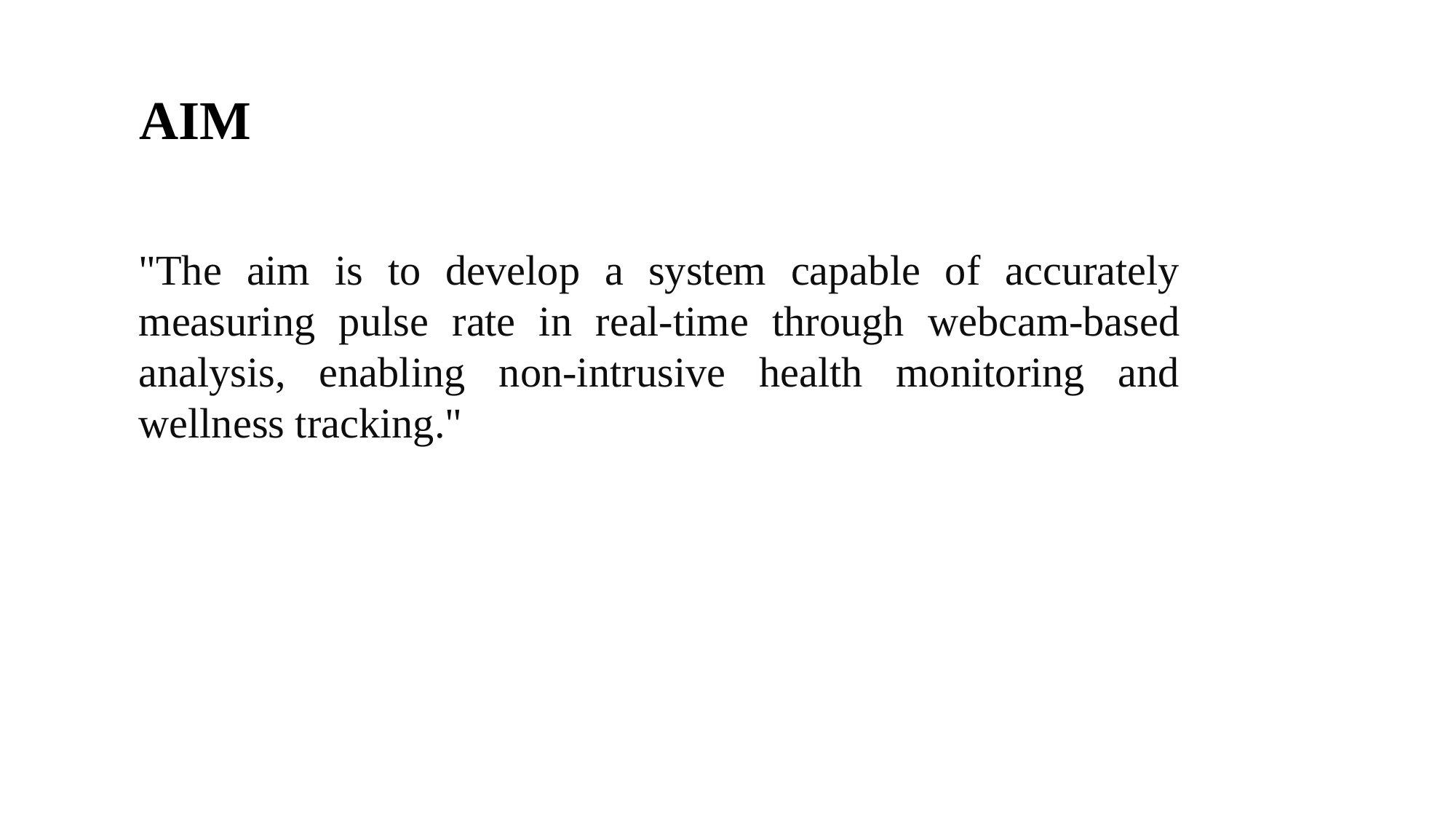

AIM
"The aim is to develop a system capable of accurately measuring pulse rate in real-time through webcam-based analysis, enabling non-intrusive health monitoring and wellness tracking."